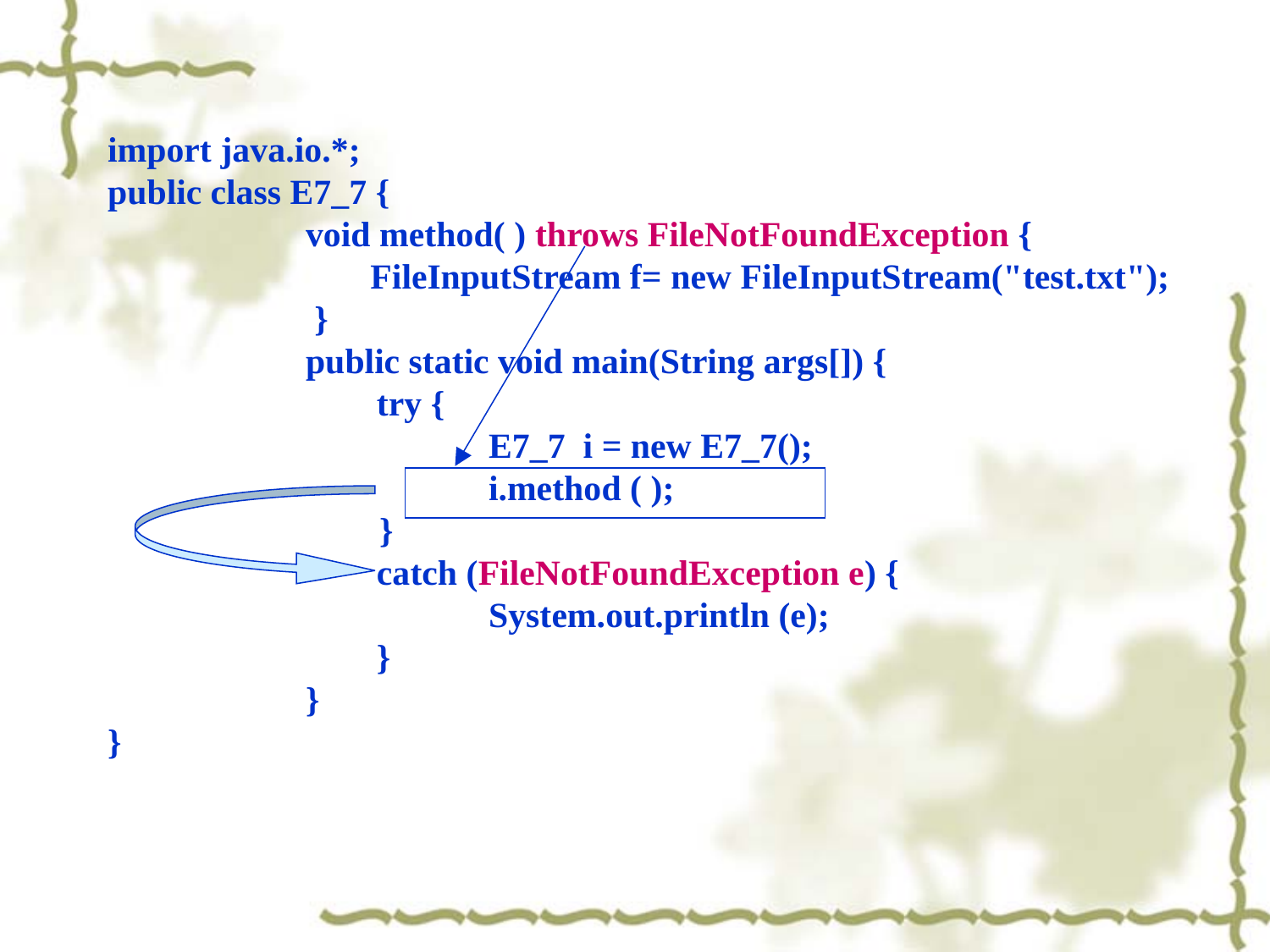

import java.io.*;
public class E7_7 {
	        void method( ) throws FileNotFoundException {
		 FileInputStream f= new FileInputStream("test.txt");
	         }
 	        public static void main(String args[]) {
 	                try {
 	                 	E7_7  i = new E7_7();
			i.method ( );
	         	  }
	                catch (FileNotFoundException e) {
		   	System.out.println (e);
	                }
	        }
}

24